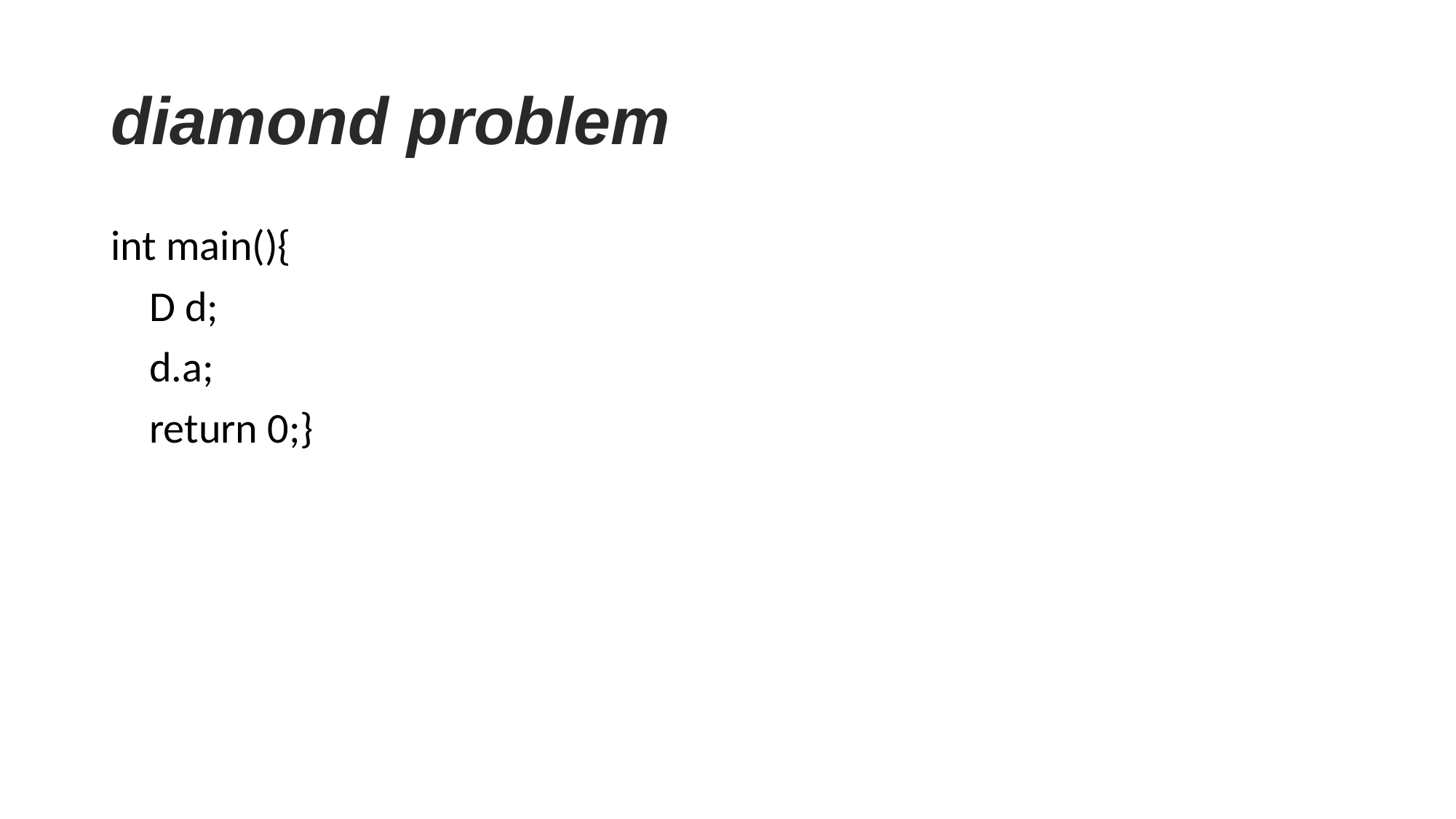

# diamond problem
int main(){
    D d;
    d.a;
    return 0;}